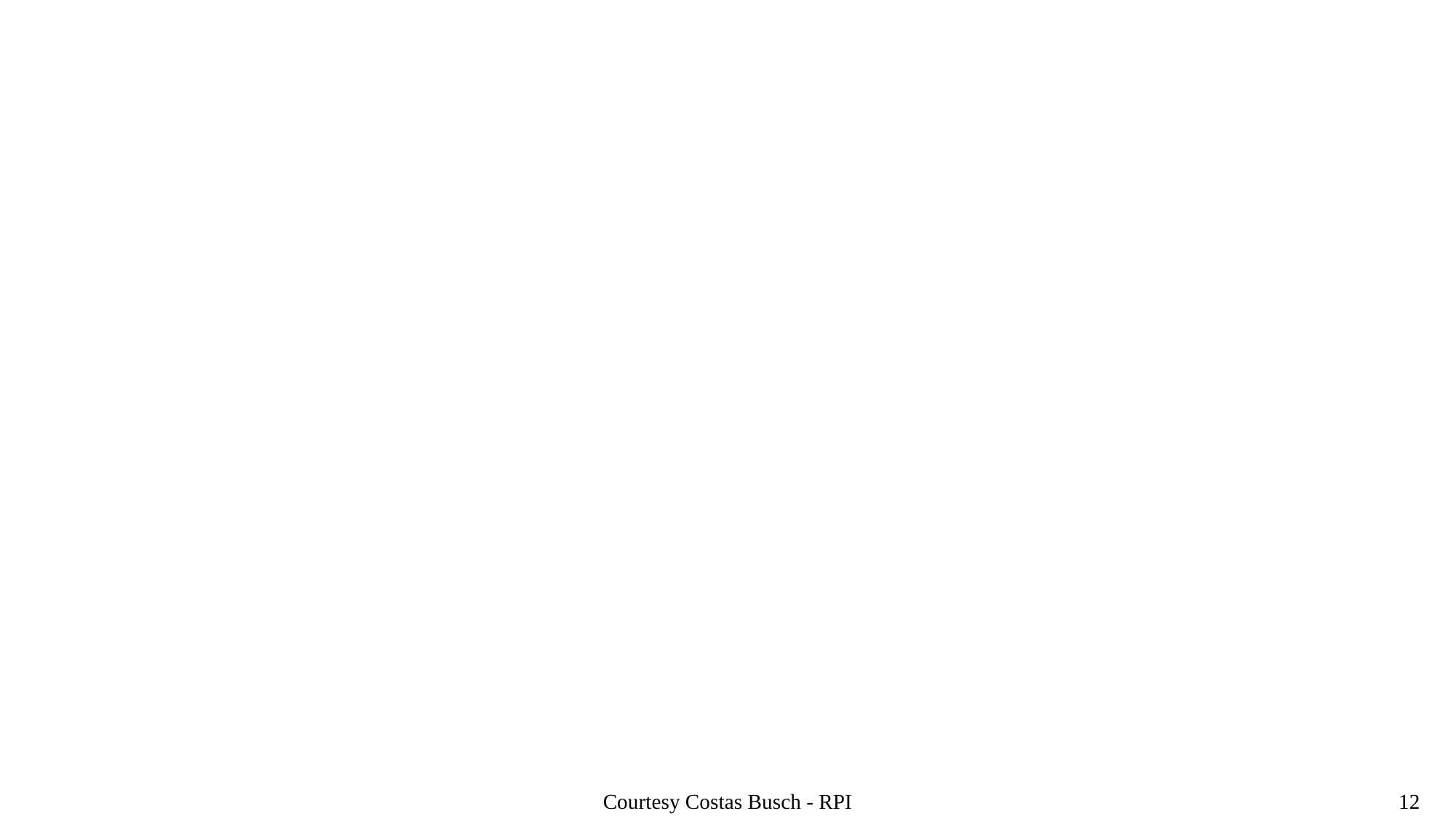

#
Courtesy Costas Busch - RPI
12